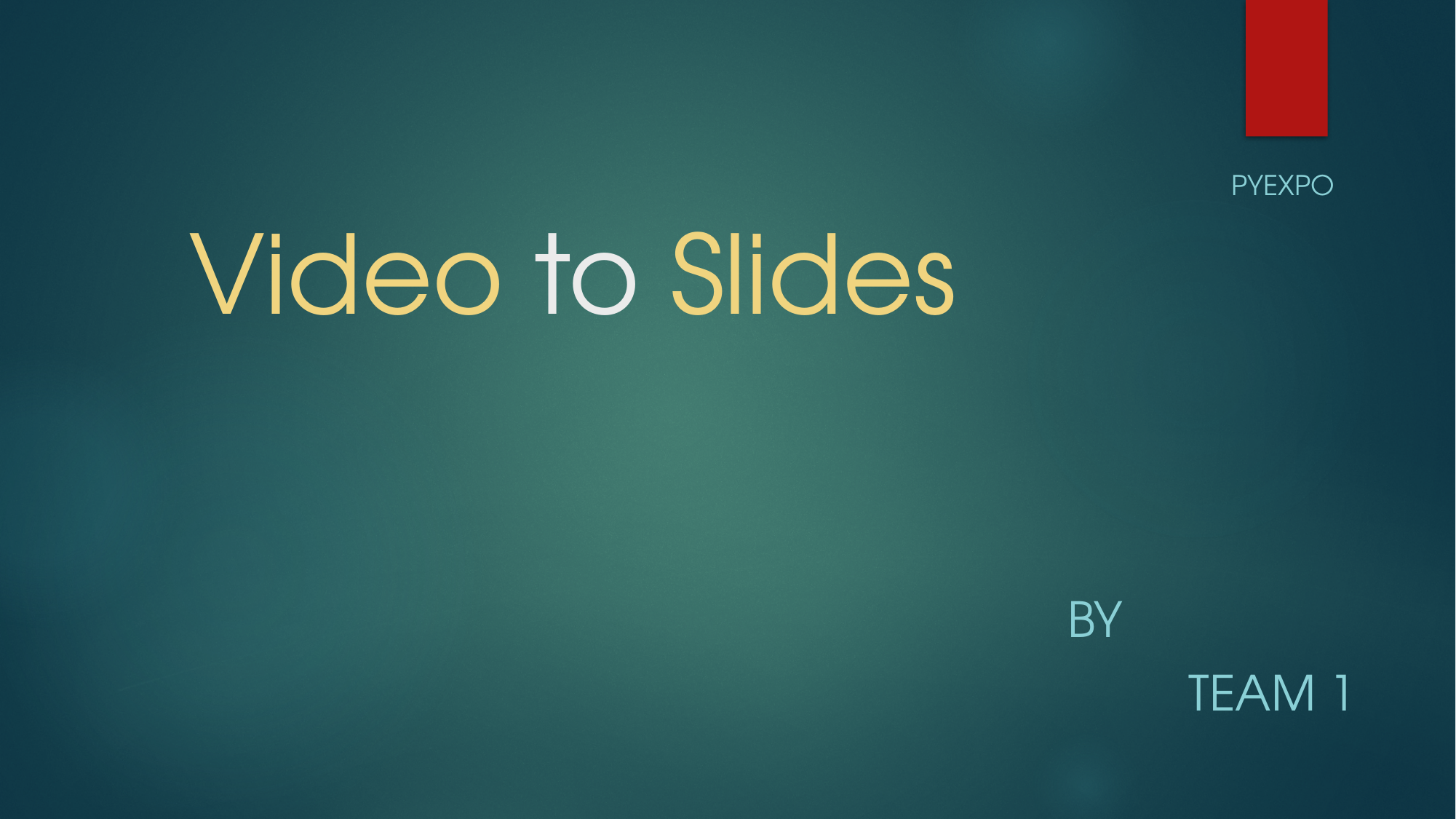

# Video to Slides
PYEXPO
By
         Team 1